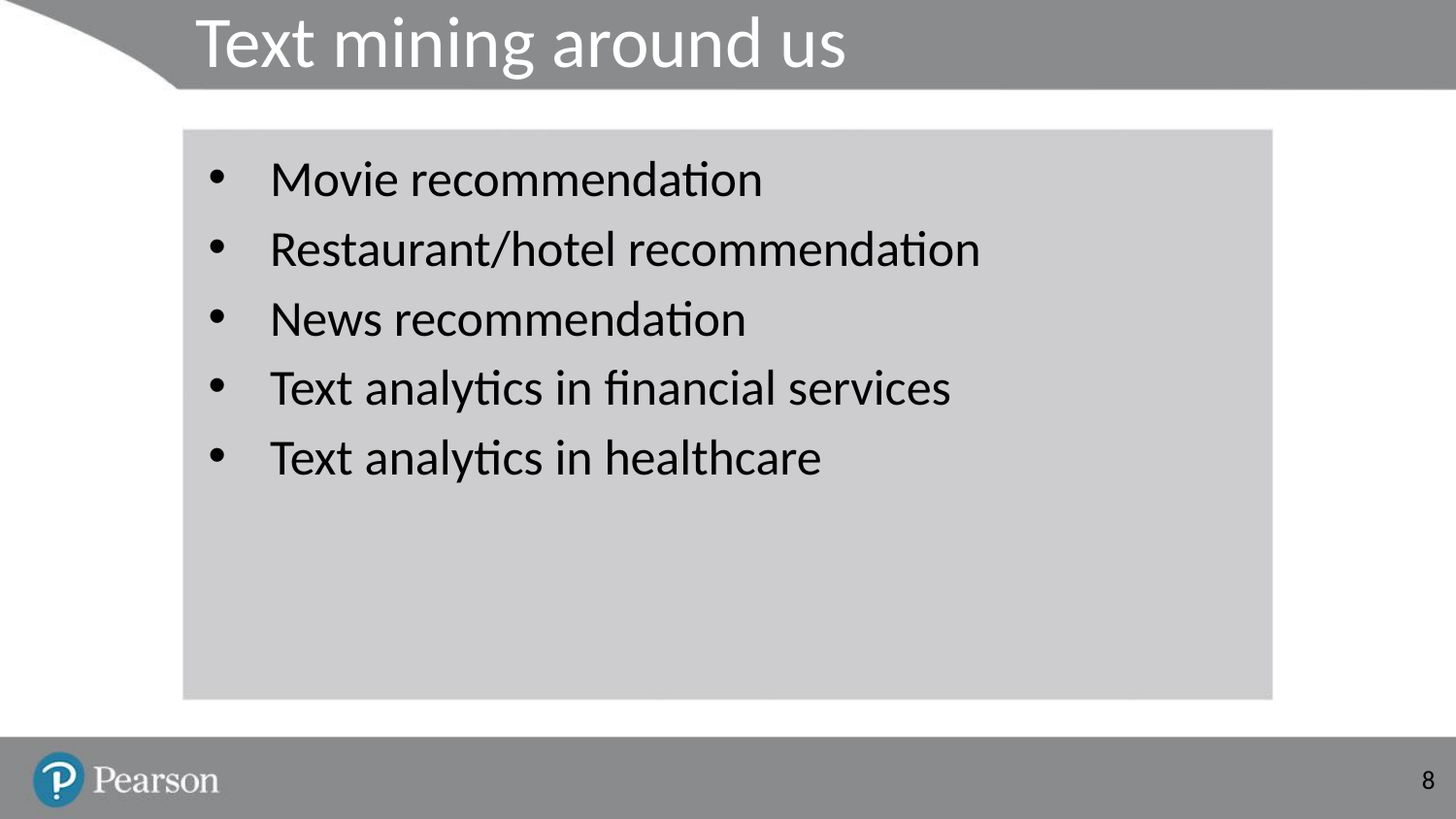

# Text mining around us
Movie recommendation
Restaurant/hotel recommendation
News recommendation
Text analytics in financial services
Text analytics in healthcare
8